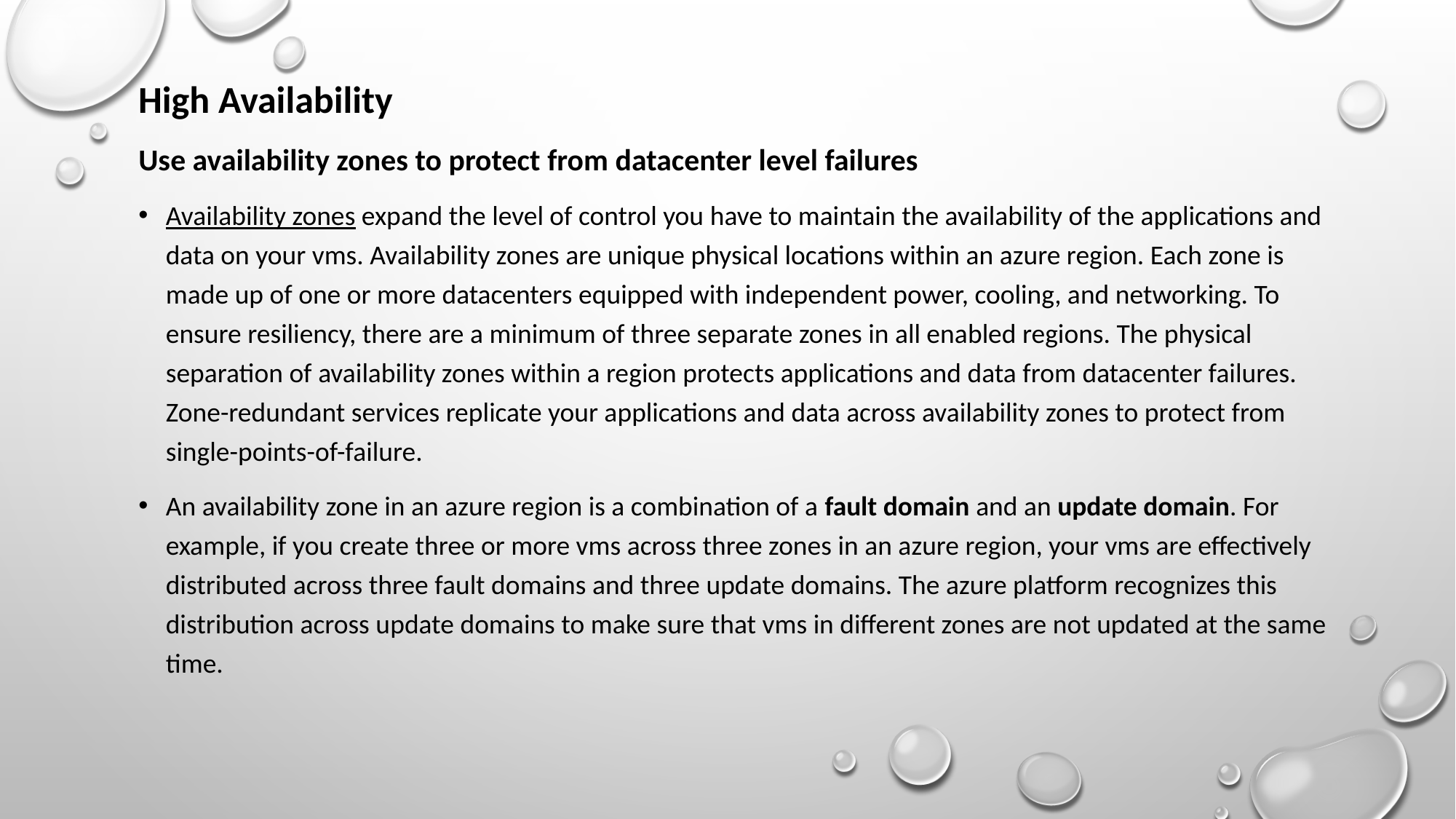

# High Availability
Use availability zones to protect from datacenter level failures
Availability zones expand the level of control you have to maintain the availability of the applications and data on your vms. Availability zones are unique physical locations within an azure region. Each zone is made up of one or more datacenters equipped with independent power, cooling, and networking. To ensure resiliency, there are a minimum of three separate zones in all enabled regions. The physical separation of availability zones within a region protects applications and data from datacenter failures. Zone-redundant services replicate your applications and data across availability zones to protect from single-points-of-failure.
An availability zone in an azure region is a combination of a fault domain and an update domain. For example, if you create three or more vms across three zones in an azure region, your vms are effectively distributed across three fault domains and three update domains. The azure platform recognizes this distribution across update domains to make sure that vms in different zones are not updated at the same time.